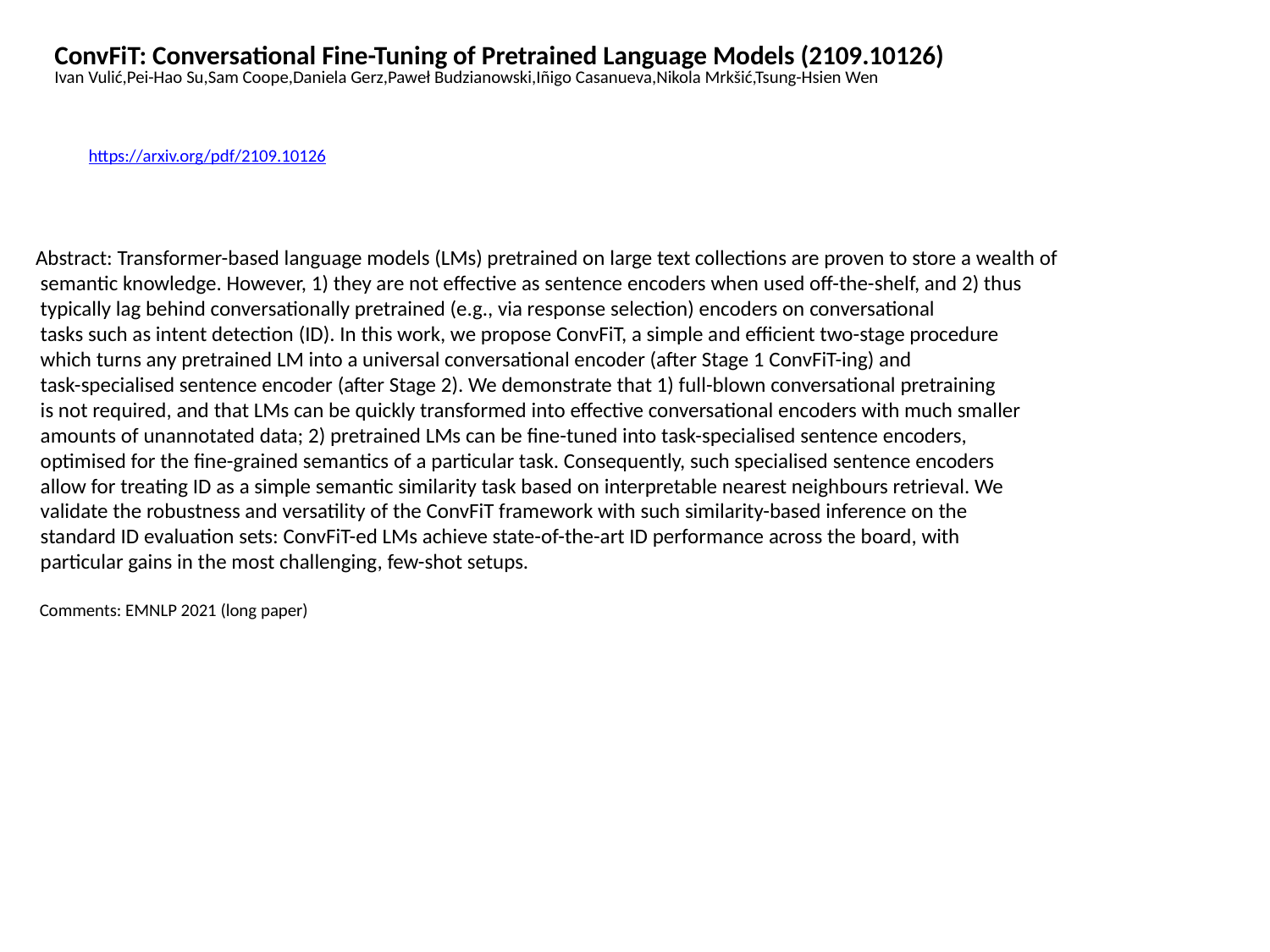

ConvFiT: Conversational Fine-Tuning of Pretrained Language Models (2109.10126)
Ivan Vulić,Pei-Hao Su,Sam Coope,Daniela Gerz,Paweł Budzianowski,Iñigo Casanueva,Nikola Mrkšić,Tsung-Hsien Wen

https://arxiv.org/pdf/2109.10126

Abstract: Transformer-based language models (LMs) pretrained on large text collections are proven to store a wealth of
 semantic knowledge. However, 1) they are not effective as sentence encoders when used off-the-shelf, and 2) thus
 typically lag behind conversationally pretrained (e.g., via response selection) encoders on conversational
 tasks such as intent detection (ID). In this work, we propose ConvFiT, a simple and efficient two-stage procedure
 which turns any pretrained LM into a universal conversational encoder (after Stage 1 ConvFiT-ing) and
 task-specialised sentence encoder (after Stage 2). We demonstrate that 1) full-blown conversational pretraining
 is not required, and that LMs can be quickly transformed into effective conversational encoders with much smaller
 amounts of unannotated data; 2) pretrained LMs can be fine-tuned into task-specialised sentence encoders,
 optimised for the fine-grained semantics of a particular task. Consequently, such specialised sentence encoders
 allow for treating ID as a simple semantic similarity task based on interpretable nearest neighbours retrieval. We
 validate the robustness and versatility of the ConvFiT framework with such similarity-based inference on the
 standard ID evaluation sets: ConvFiT-ed LMs achieve state-of-the-art ID performance across the board, with
 particular gains in the most challenging, few-shot setups.
 Comments: EMNLP 2021 (long paper)